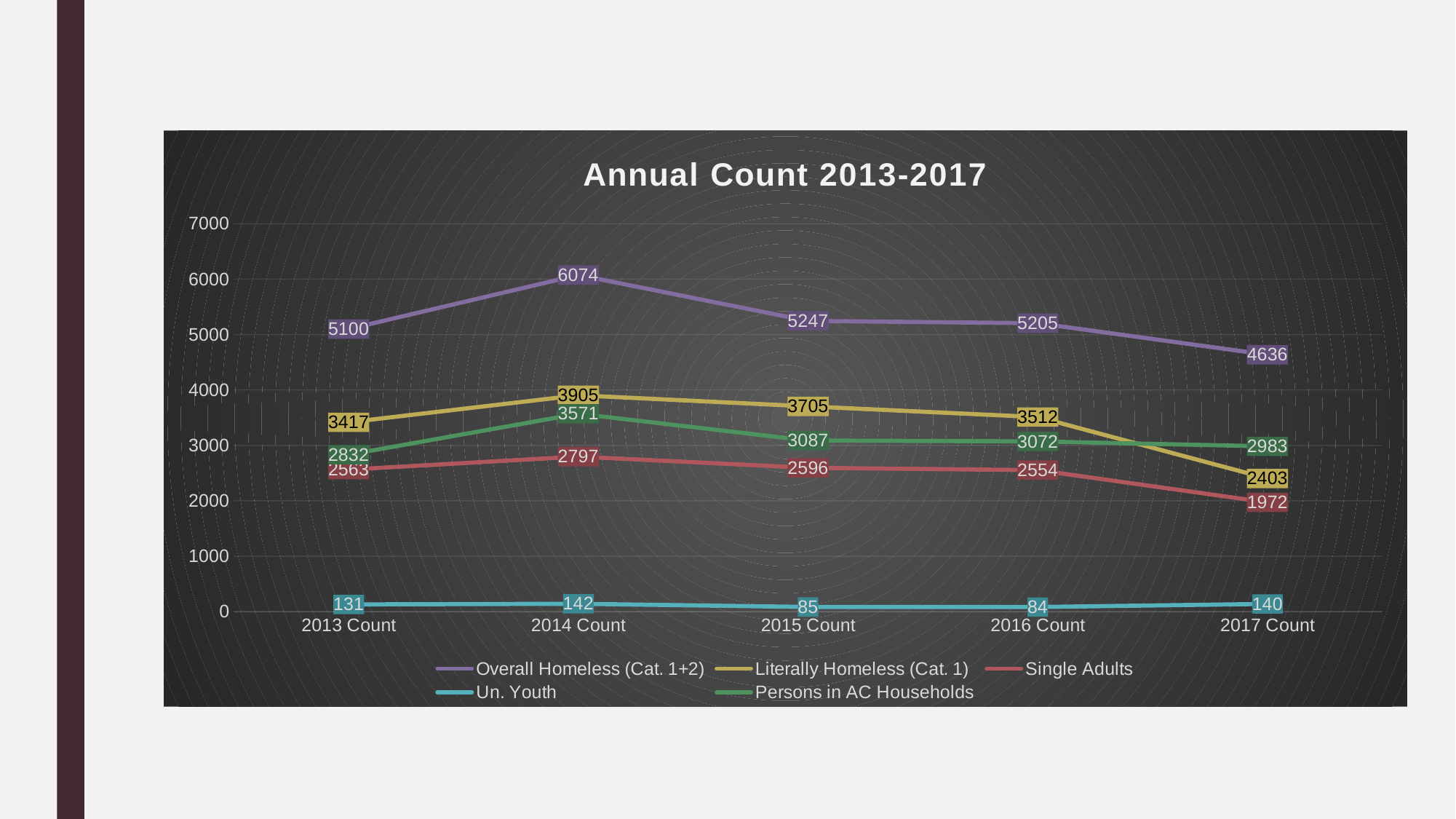

### Chart: Annual Count 2013-2017

| Category | Overall Homeless (Cat. 1+2) | Literally Homeless (Cat. 1) | Single Adults | Un. Youth | Persons in AC Households |
|---|---|---|---|---|---|
| 2013 Count | 5100.0 | 3417.0 | 2563.0 | 131.0 | 2832.0 |
| 2014 Count | 6074.0 | 3905.0 | 2797.0 | 142.0 | 3571.0 |
| 2015 Count | 5247.0 | 3705.0 | 2596.0 | 85.0 | 3087.0 |
| 2016 Count | 5205.0 | 3512.0 | 2554.0 | 84.0 | 3072.0 |
| 2017 Count | 4636.0 | 2403.0 | 1972.0 | 140.0 | 2983.0 |